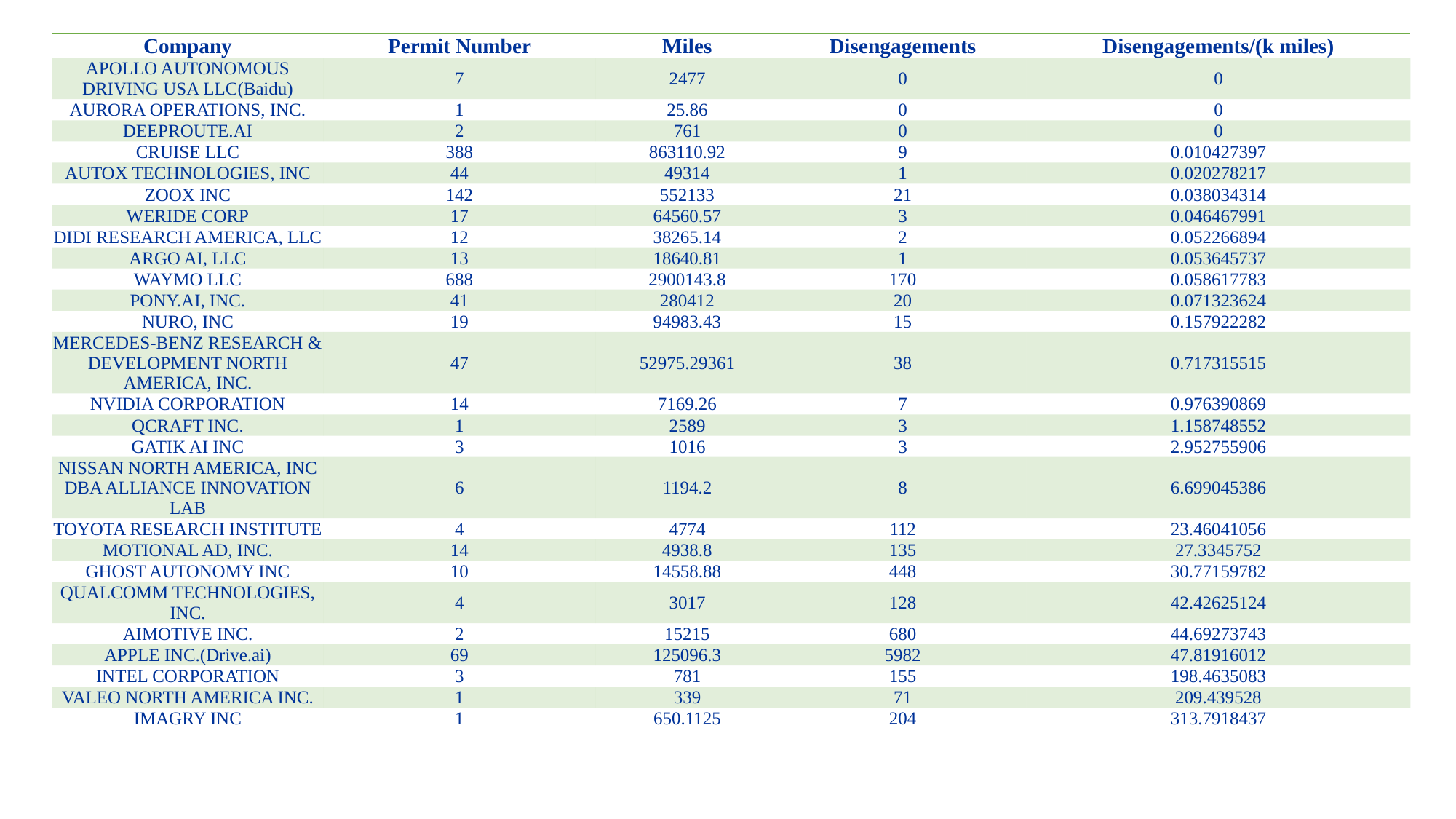

| Company | Permit Number | Miles | Disengagements | Disengagements/(k miles) |
| --- | --- | --- | --- | --- |
| APOLLO AUTONOMOUS DRIVING USA LLC(Baidu) | 7 | 2477 | 0 | 0 |
| AURORA OPERATIONS, INC. | 1 | 25.86 | 0 | 0 |
| DEEPROUTE.AI | 2 | 761 | 0 | 0 |
| CRUISE LLC | 388 | 863110.92 | 9 | 0.010427397 |
| AUTOX TECHNOLOGIES, INC | 44 | 49314 | 1 | 0.020278217 |
| ZOOX INC | 142 | 552133 | 21 | 0.038034314 |
| WERIDE CORP | 17 | 64560.57 | 3 | 0.046467991 |
| DIDI RESEARCH AMERICA, LLC | 12 | 38265.14 | 2 | 0.052266894 |
| ARGO AI, LLC | 13 | 18640.81 | 1 | 0.053645737 |
| WAYMO LLC | 688 | 2900143.8 | 170 | 0.058617783 |
| PONY.AI, INC. | 41 | 280412 | 20 | 0.071323624 |
| NURO, INC | 19 | 94983.43 | 15 | 0.157922282 |
| MERCEDES-BENZ RESEARCH & DEVELOPMENT NORTH AMERICA, INC. | 47 | 52975.29361 | 38 | 0.717315515 |
| NVIDIA CORPORATION | 14 | 7169.26 | 7 | 0.976390869 |
| QCRAFT INC. | 1 | 2589 | 3 | 1.158748552 |
| GATIK AI INC | 3 | 1016 | 3 | 2.952755906 |
| NISSAN NORTH AMERICA, INC DBA ALLIANCE INNOVATION LAB | 6 | 1194.2 | 8 | 6.699045386 |
| TOYOTA RESEARCH INSTITUTE | 4 | 4774 | 112 | 23.46041056 |
| MOTIONAL AD, INC. | 14 | 4938.8 | 135 | 27.3345752 |
| GHOST AUTONOMY INC | 10 | 14558.88 | 448 | 30.77159782 |
| QUALCOMM TECHNOLOGIES, INC. | 4 | 3017 | 128 | 42.42625124 |
| AIMOTIVE INC. | 2 | 15215 | 680 | 44.69273743 |
| APPLE INC.(Drive.ai) | 69 | 125096.3 | 5982 | 47.81916012 |
| INTEL CORPORATION | 3 | 781 | 155 | 198.4635083 |
| VALEO NORTH AMERICA INC. | 1 | 339 | 71 | 209.439528 |
| IMAGRY INC | 1 | 650.1125 | 204 | 313.7918437 |